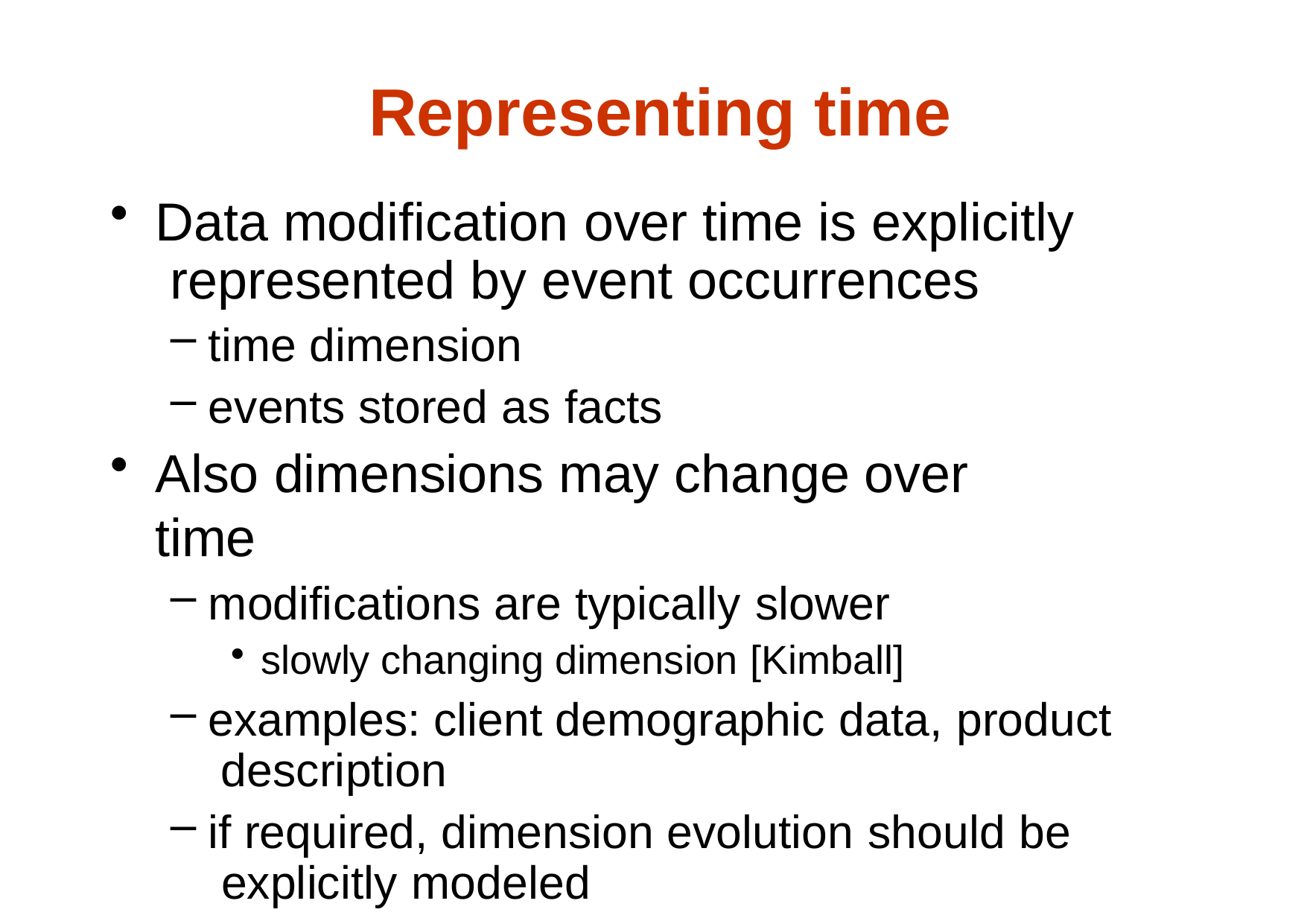

# Representing time
Data modification over time is explicitly  represented by event occurrences
time dimension
events stored as facts
Also dimensions may change over time
modifications are typically slower
slowly changing dimension [Kimball]
examples: client demographic data, product  description
if required, dimension evolution should be  explicitly modeled